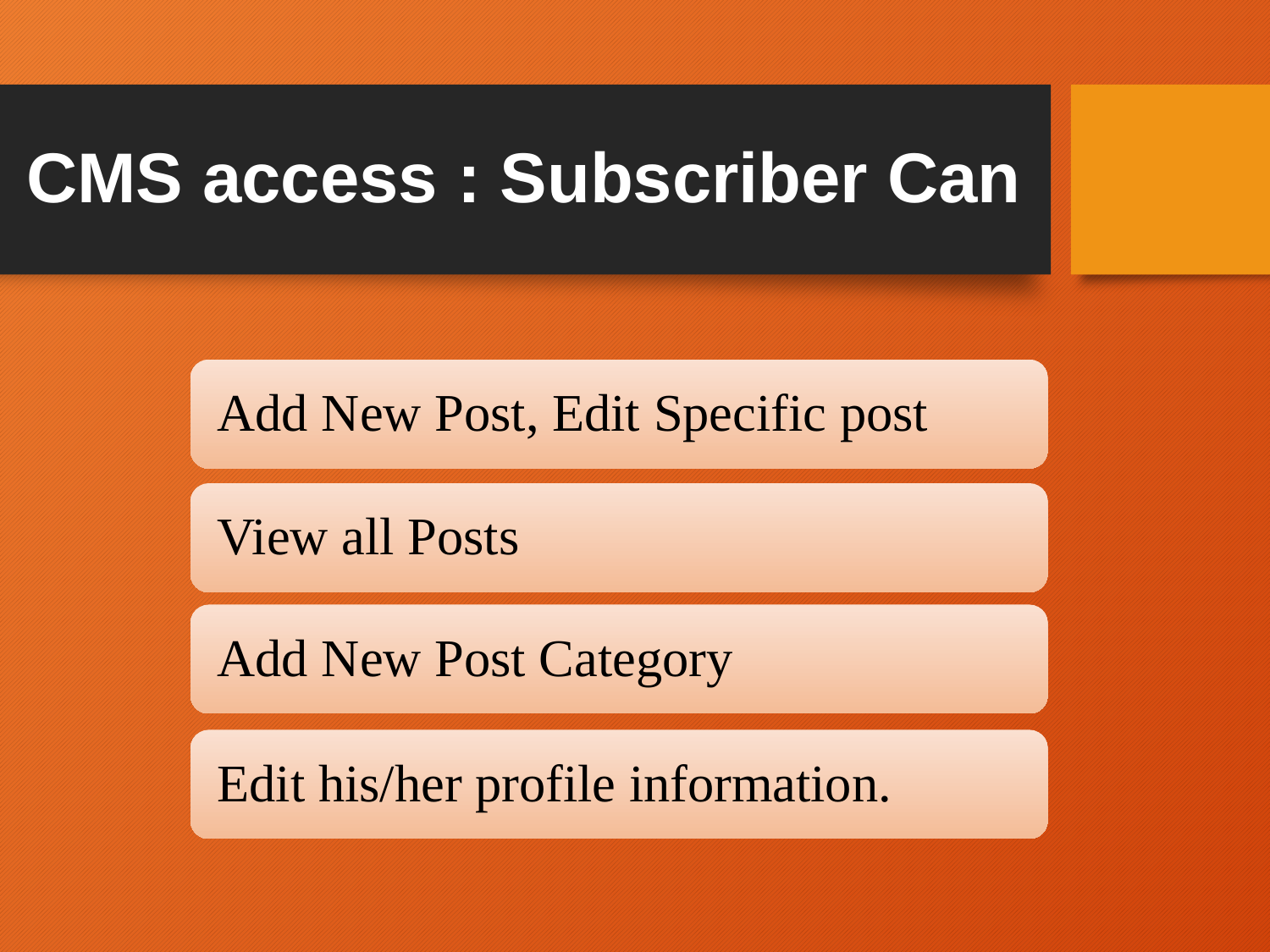

# CMS access : Subscriber Can
Add New Post, Edit Specific post
Add New Post Category
Edit his/her profile information.
View all Posts